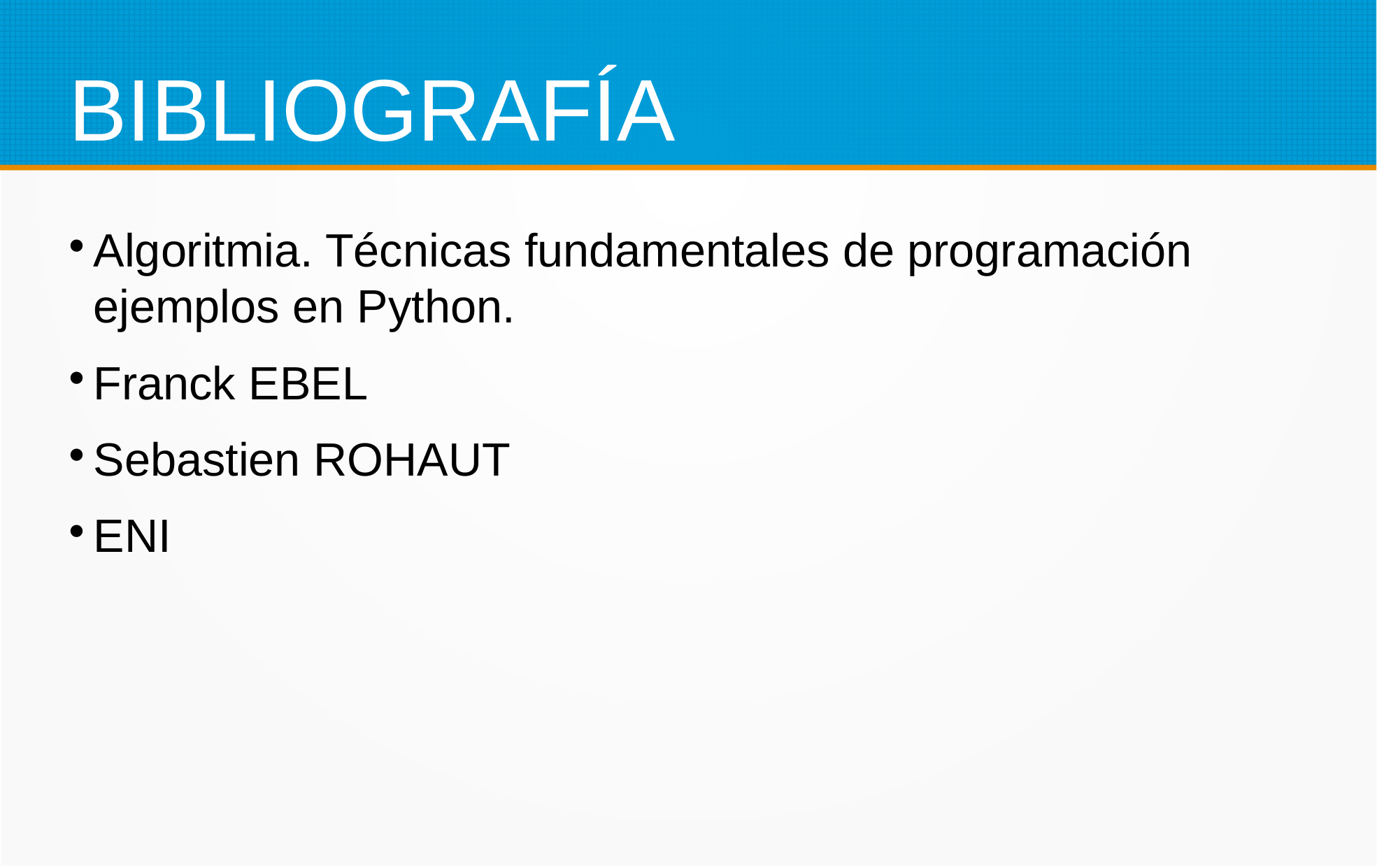

BIBLIOGRAFÍA
Algoritmia. Técnicas fundamentales de programación ejemplos en Python.
Franck EBEL
Sebastien ROHAUT
ENI